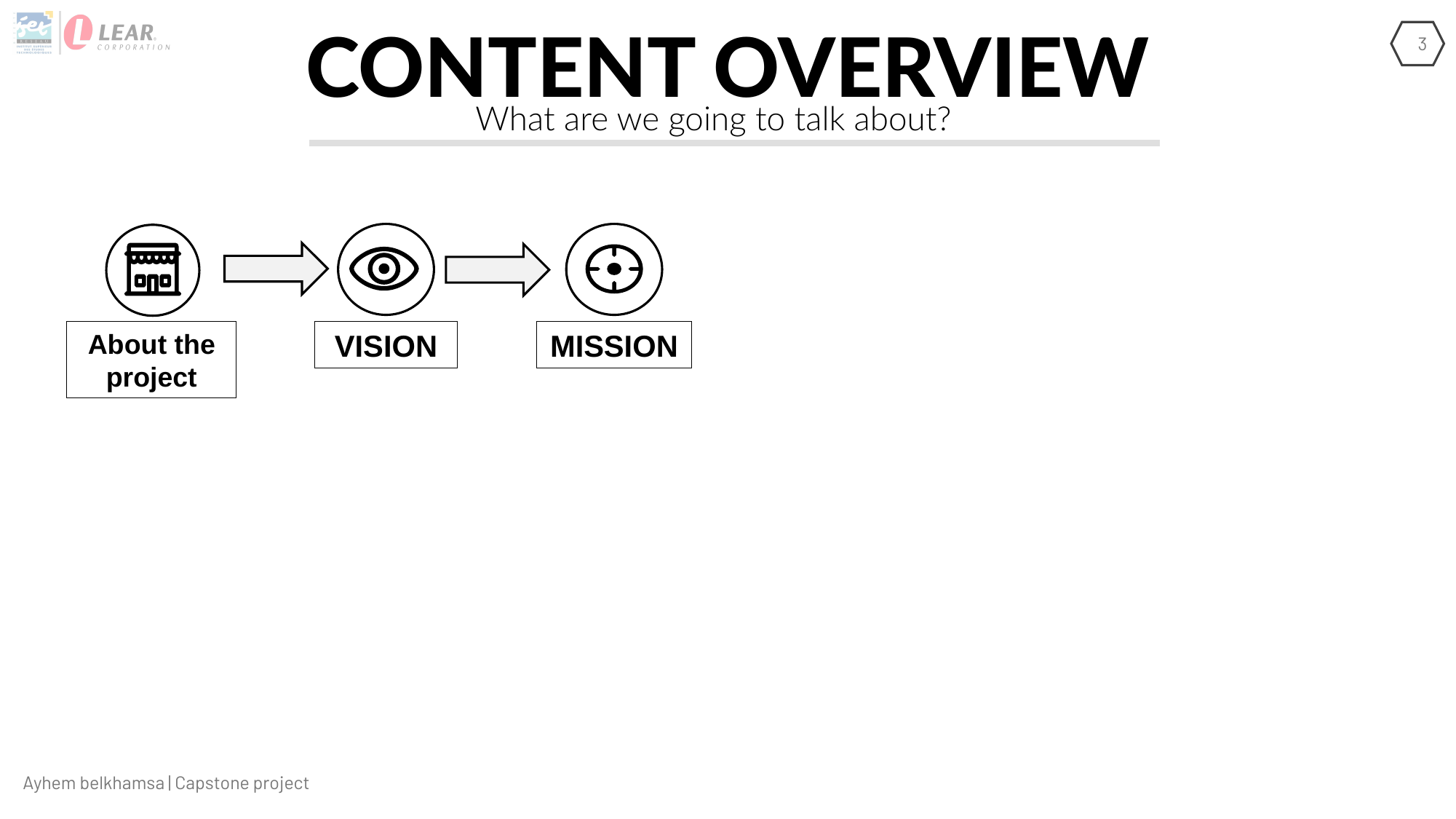

CONTENT OVERVIEW
3
What are we going to talk about?

VISION
MISSION
About the project
Ayhem belkhamsa | Capstone project